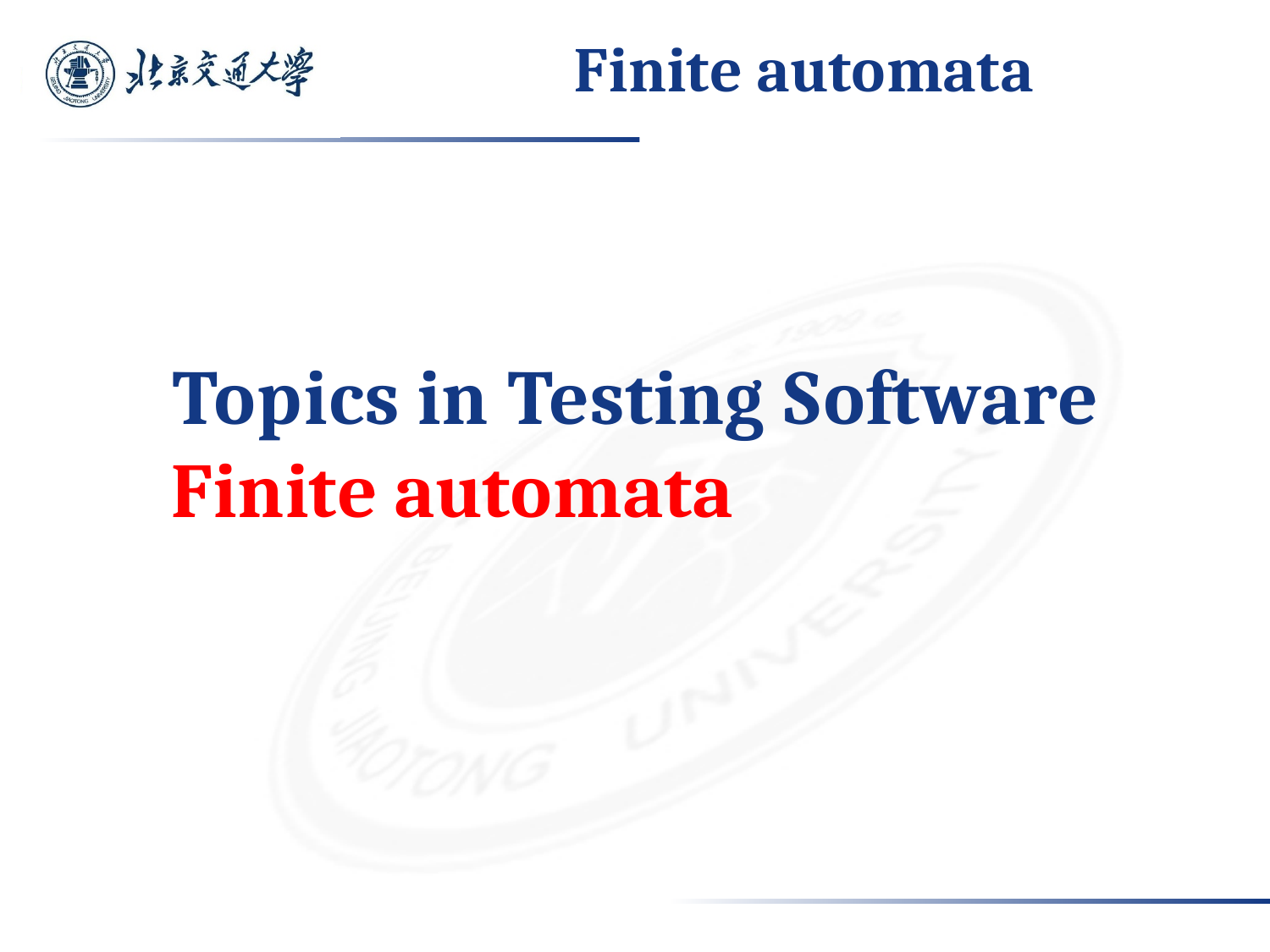

# Finite automata
Topics in Testing Software
Finite automata